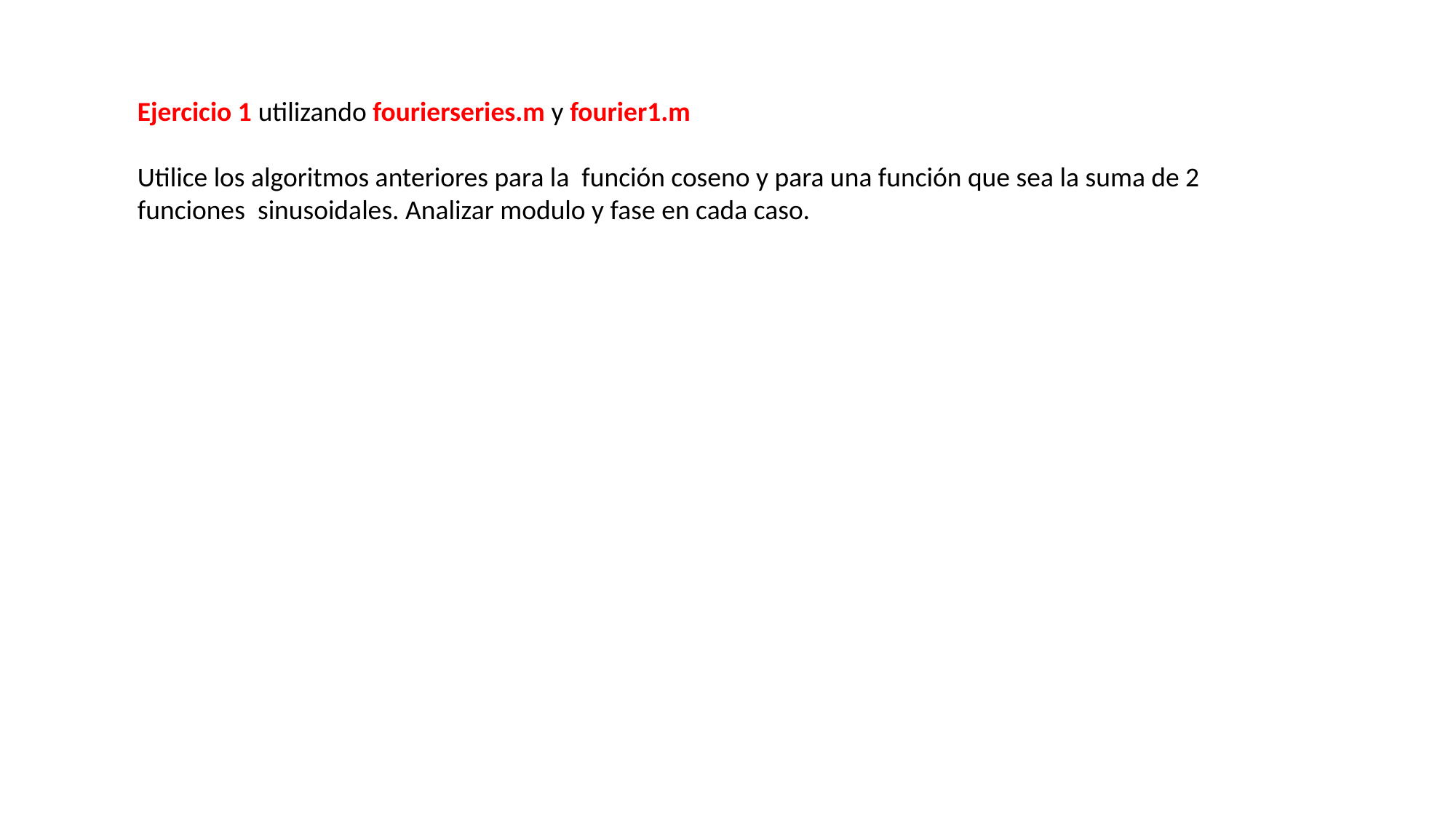

Ejercicio 1 utilizando fourierseries.m y fourier1.m

Utilice los algoritmos anteriores para la  función coseno y para una función que sea la suma de 2 funciones  sinusoidales. Analizar modulo y fase en cada caso.